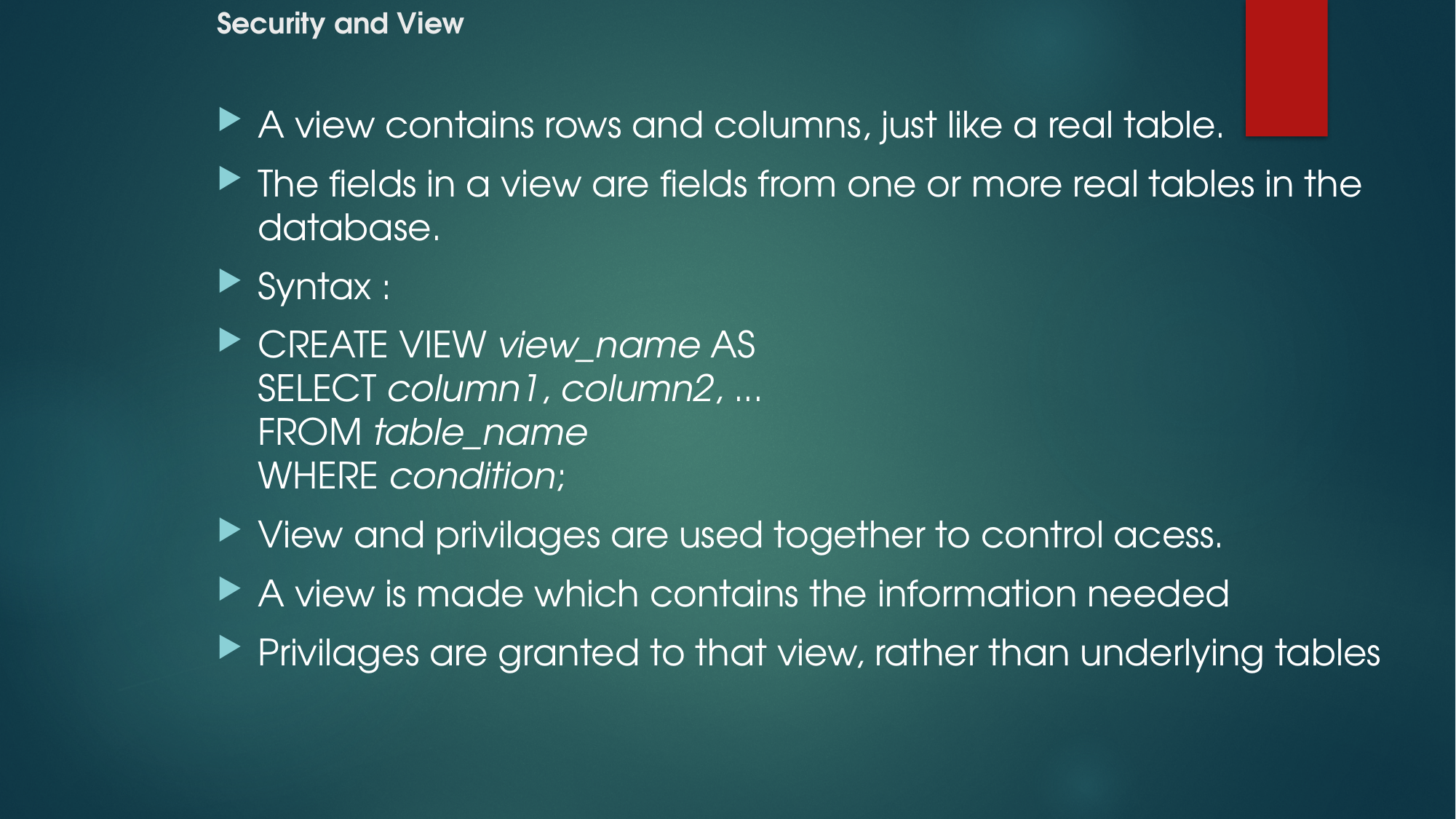

# Security and View
A view contains rows and columns, just like a real table.
The fields in a view are fields from one or more real tables in the database.
Syntax :
CREATE VIEW view_name AS
SELECT column1, column2, ...
FROM table_name
WHERE condition;
View and privilages are used together to control acess.
A view is made which contains the information needed
Privilages are granted to that view, rather than underlying tables